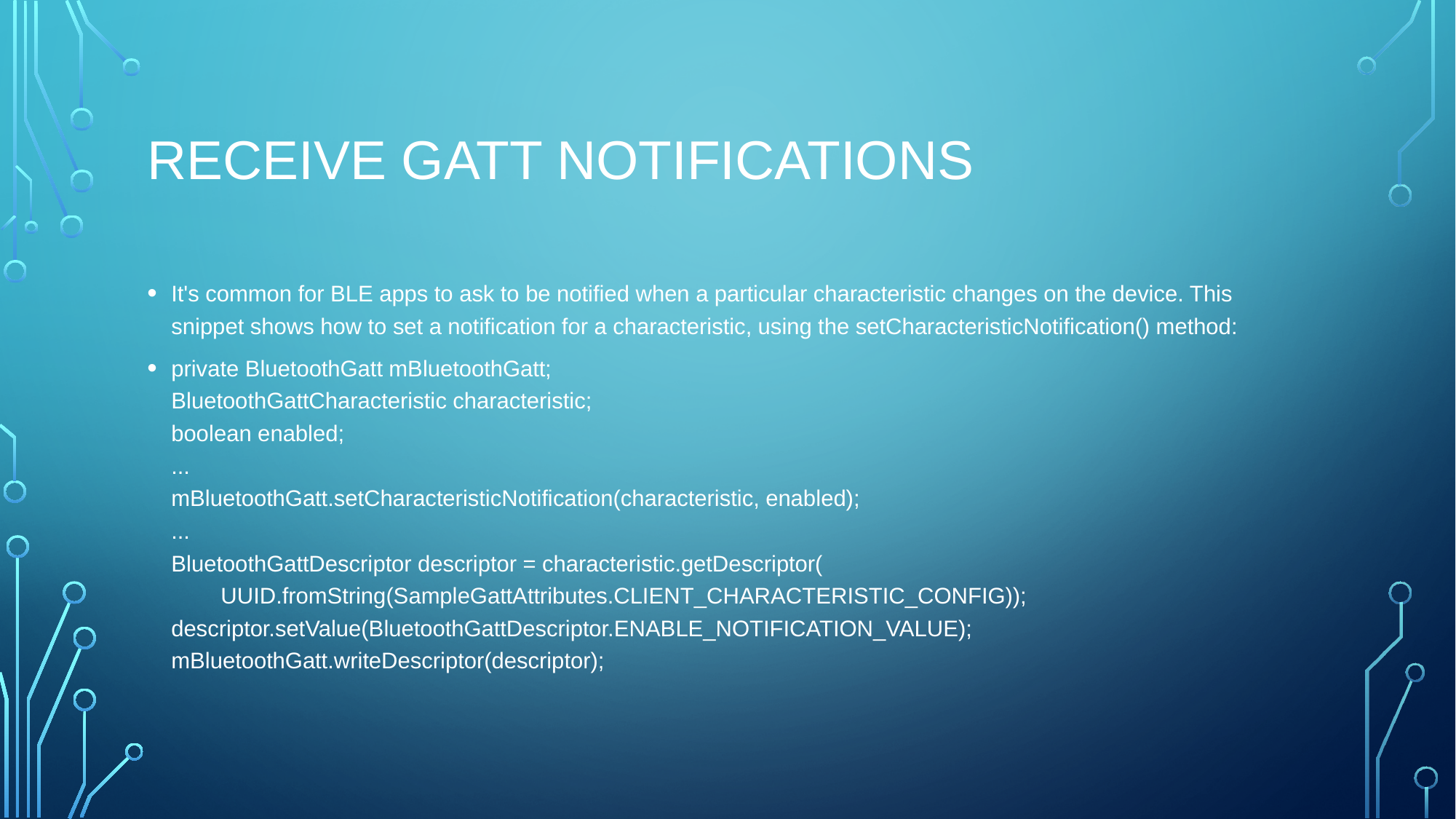

# Receive GATT notifications
It's common for BLE apps to ask to be notified when a particular characteristic changes on the device. This snippet shows how to set a notification for a characteristic, using the setCharacteristicNotification() method:
private BluetoothGatt mBluetoothGatt;
BluetoothGattCharacteristic characteristic;
boolean enabled;
...
mBluetoothGatt.setCharacteristicNotification(characteristic, enabled);
...
BluetoothGattDescriptor descriptor = characteristic.getDescriptor(
        UUID.fromString(SampleGattAttributes.CLIENT_CHARACTERISTIC_CONFIG));
descriptor.setValue(BluetoothGattDescriptor.ENABLE_NOTIFICATION_VALUE);
mBluetoothGatt.writeDescriptor(descriptor);